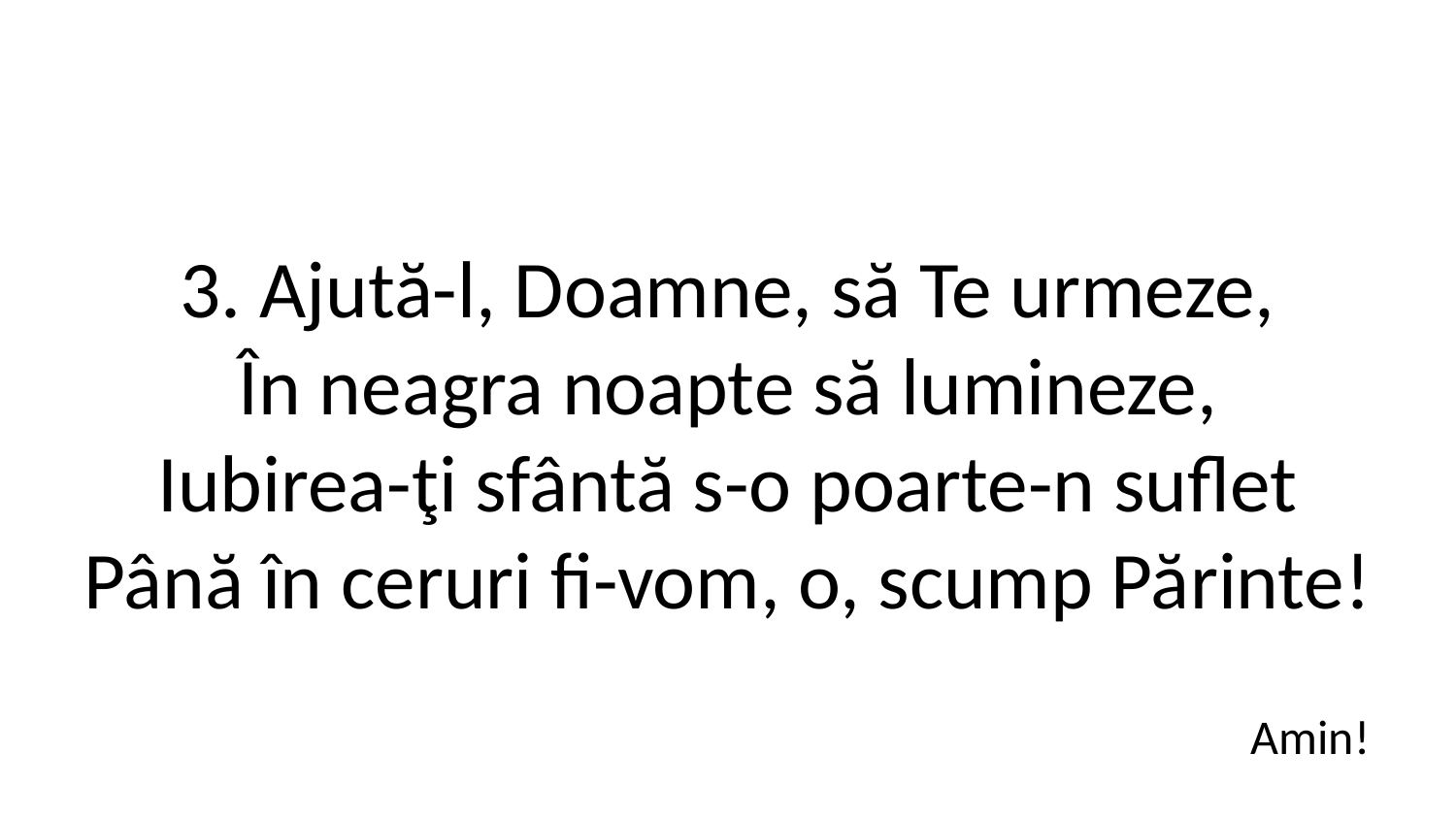

3. Ajută-l, Doamne, să Te urmeze,
În neagra noapte să lumineze,
Iubirea-ţi sfântă s-o poarte-n suflet
Până în ceruri fi-vom, o, scump Părinte!

Amin!